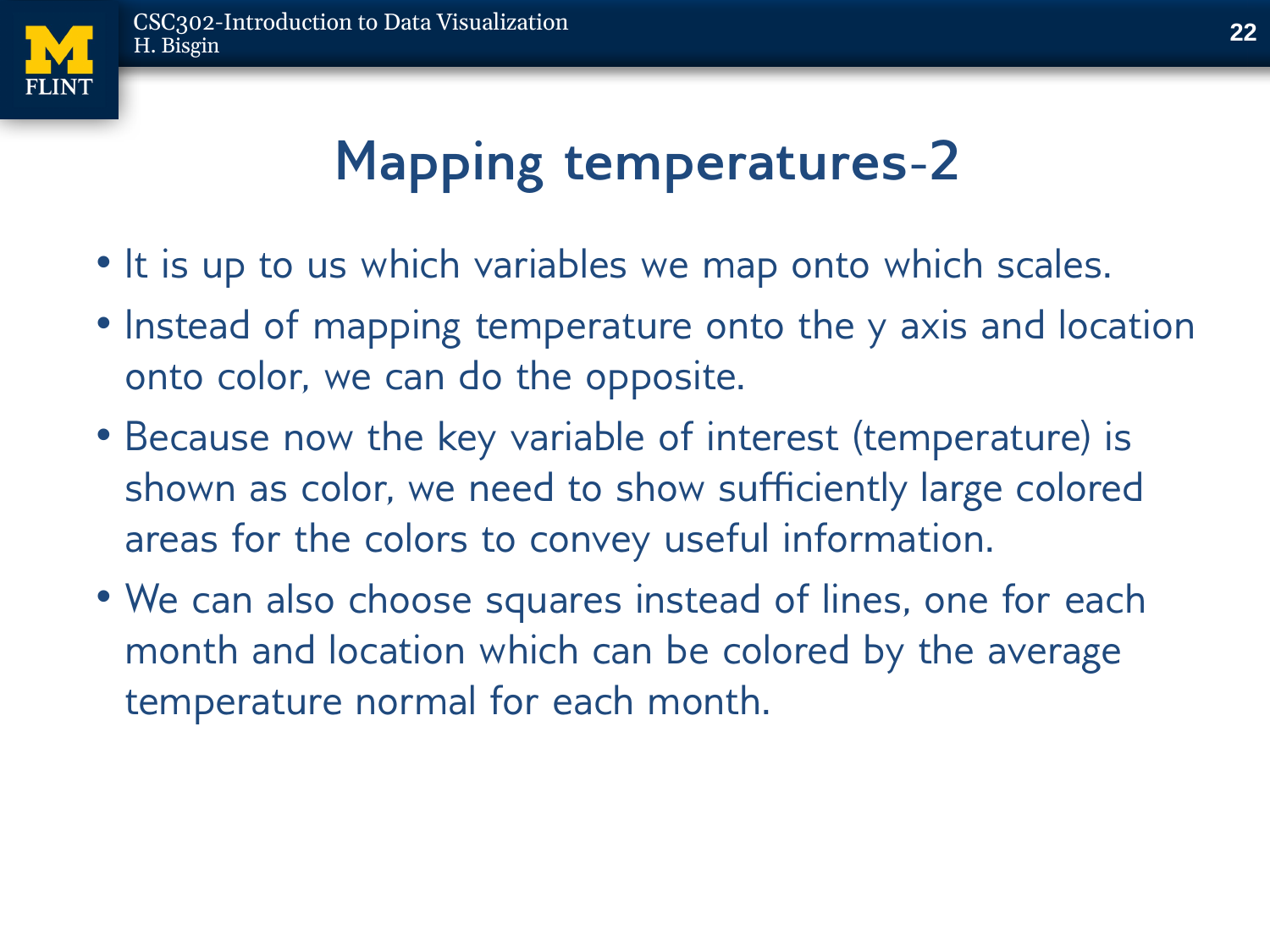

22
# Mapping temperatures-2
It is up to us which variables we map onto which scales.
Instead of mapping temperature onto the y axis and location onto color, we can do the opposite.
Because now the key variable of interest (temperature) is shown as color, we need to show sufficiently large colored areas for the colors to convey useful information.
We can also choose squares instead of lines, one for each month and location which can be colored by the average temperature normal for each month.